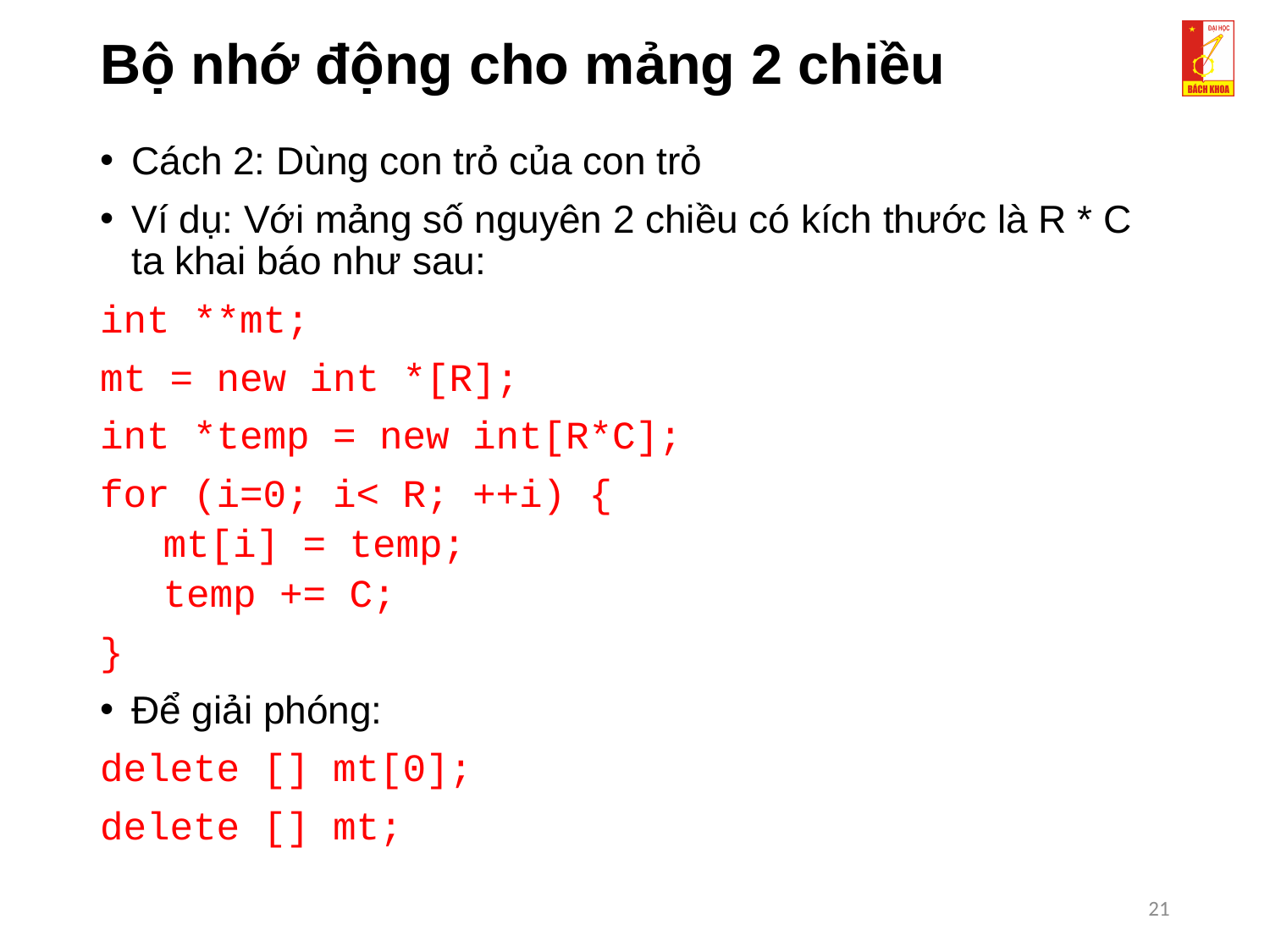

# Bộ nhớ động cho mảng 2 chiều
Cách 2: Dùng con trỏ của con trỏ
Ví dụ: Với mảng số nguyên 2 chiều có kích thước là R * C ta khai báo như sau:
int **mt;
mt = new int *[R];
int *temp = new int[R*C];
for (i=0; i< R; ++i) {
mt[i] = temp;
temp += C;
}
Để giải phóng:
delete [] mt[0];
delete [] mt;
21